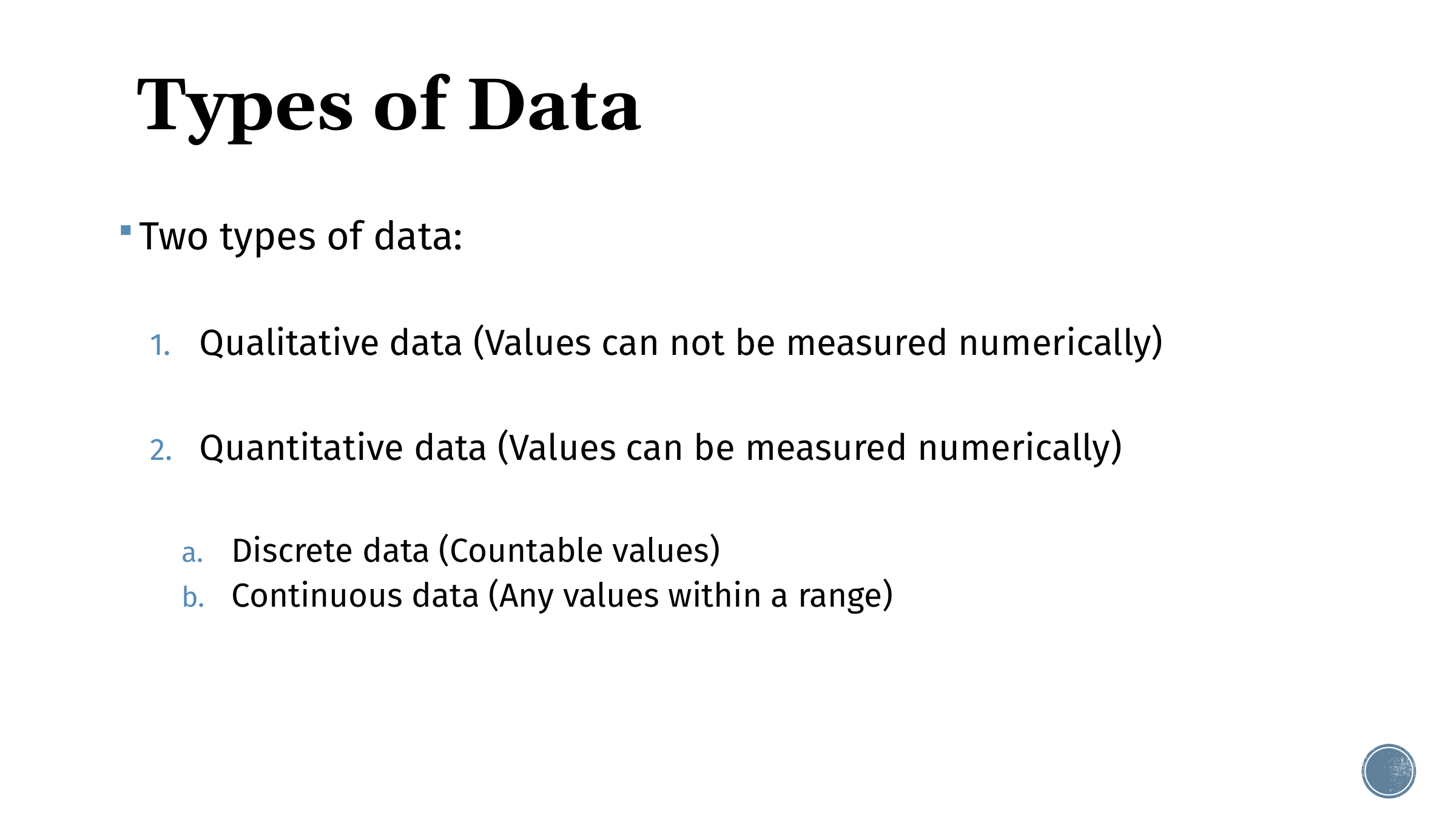

# Types of Data
Two types of data:

Qualitative data (Values can not be measured numerically)

Quantitative data (Values can be measured numerically)

Discrete data (Countable values)
Continuous data (Any values within a range)